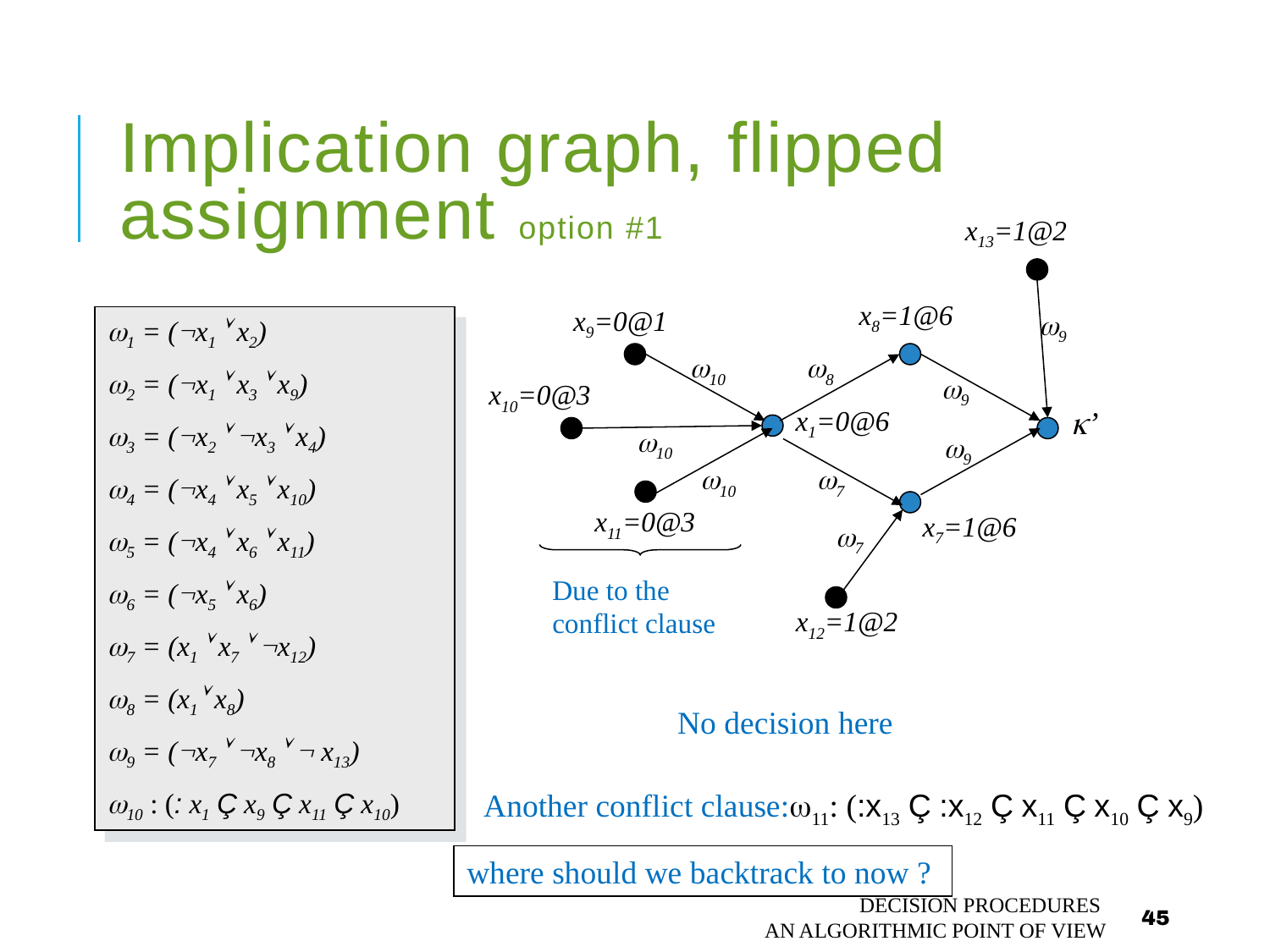

# Implication graph, flipped assignment option #1
x13=1@2

ω9
ω9
κ’

ω9
x8=1@6
ω8

x9=0@1
ω1 = (¬x1 ∨ x2)
ω2 = (¬x1 ∨ x3 ∨ x9)
ω3 = (¬x2 ∨ ¬x3 ∨ x4)
ω4 = (¬x4 ∨ x5 ∨ x10)
ω5 = (¬x4 ∨ x6 ∨ x11)
ω6 = (¬x5 ∨ x6)
ω7 = (x1 ∨ x7 ∨ ¬x12)
ω8 = (x1∨ x8)
ω9 = (¬x7 ∨ ¬x8 ∨ ¬ x13)
ω10 : (: x1 Ç x9 Ç x11 Ç x10)

ω10
x10=0@3
x1=0@6

ω10
ω7

ω7

x12=1@2
x7=1@6

ω10

x11=0@3
Due to the conflict clause
No decision here
Another conflict clause:ω11: (:x13 Ç :x12 Ç x11 Ç x10 Ç x9)
where should we backtrack to now ?
Decision Procedures
An algorithmic point of view
45